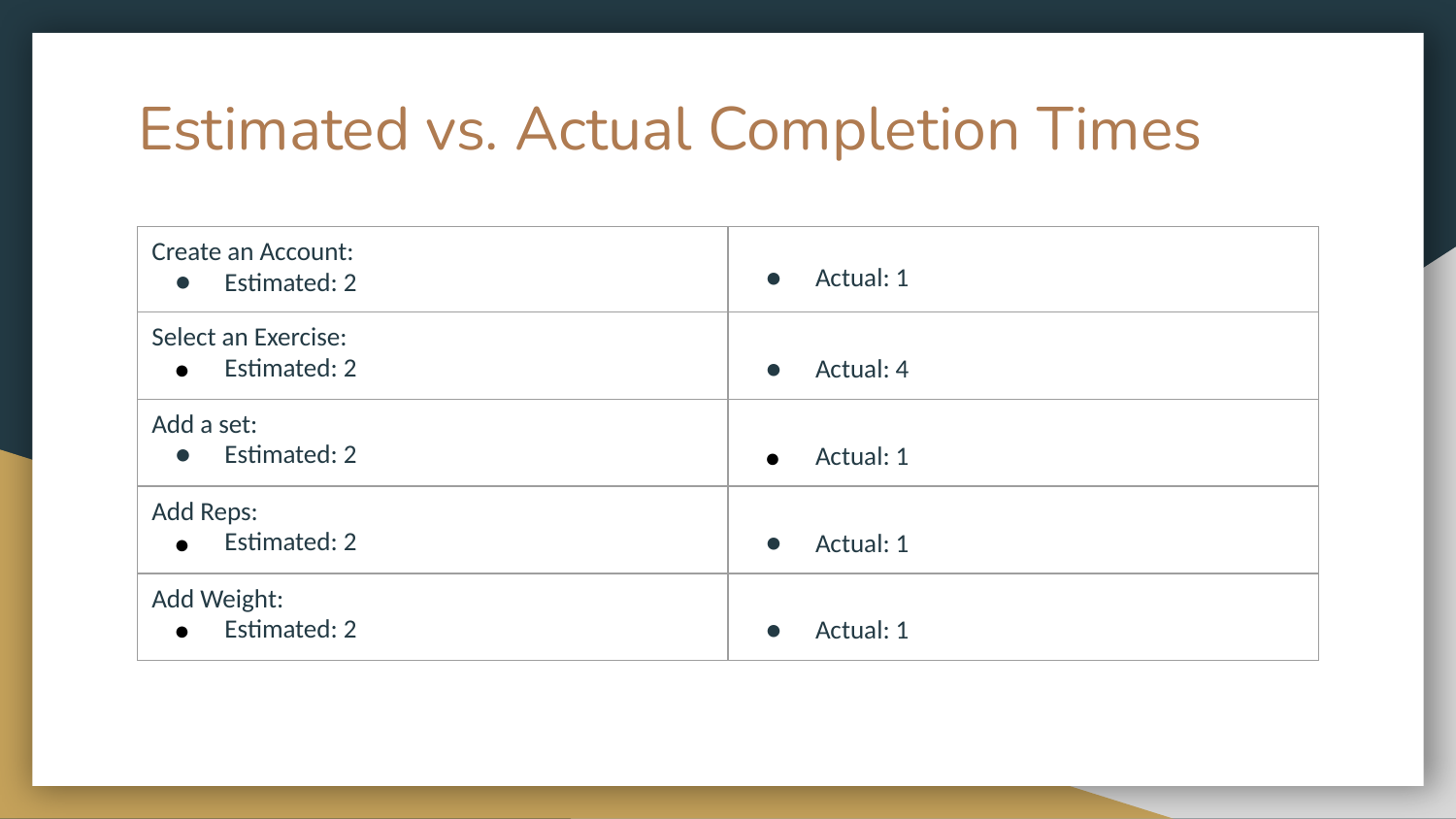

# Estimated vs. Actual Completion Times
| Create an Account: Estimated: 2 | Actual: 1 |
| --- | --- |
| Select an Exercise: Estimated: 2 | Actual: 4 |
| Add a set: Estimated: 2 | Actual: 1 |
| Add Reps: Estimated: 2 | Actual: 1 |
| Add Weight: Estimated: 2 | Actual: 1 |